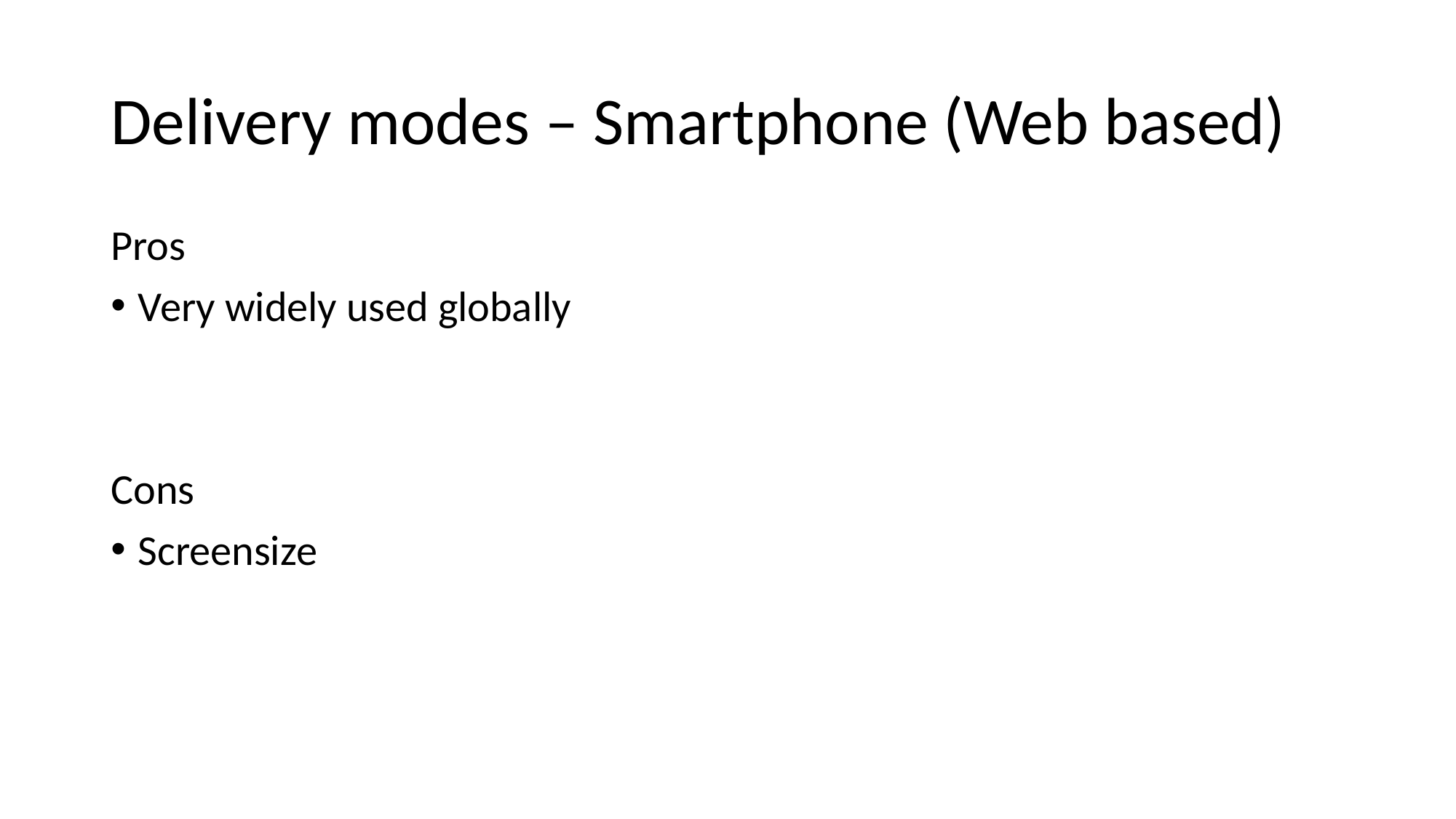

# Delivery modes – Smartphone (Web based)
Pros
Very widely used globally

Cons
Screensize